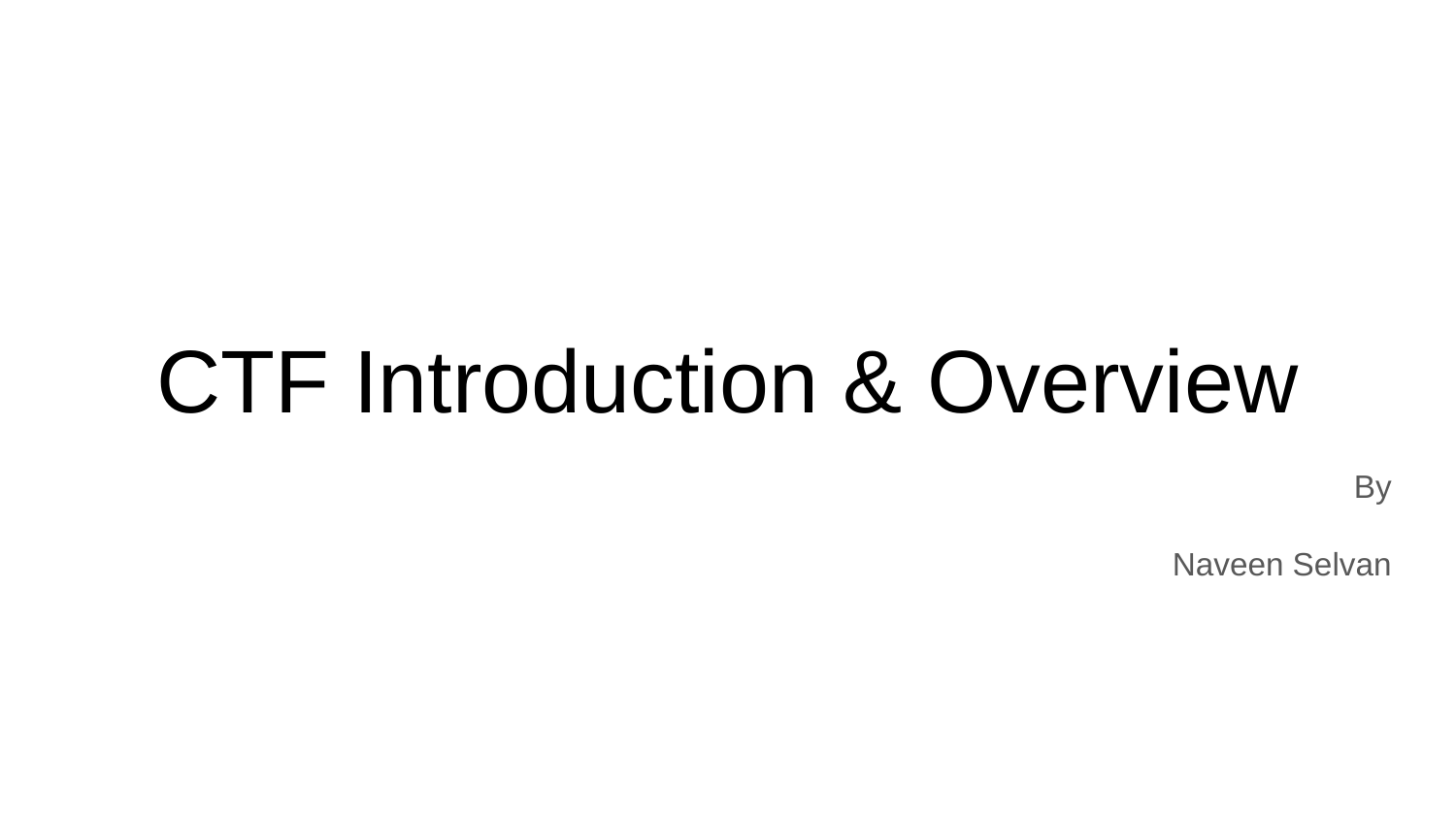

# CTF Introduction & Overview
By

Naveen Selvan